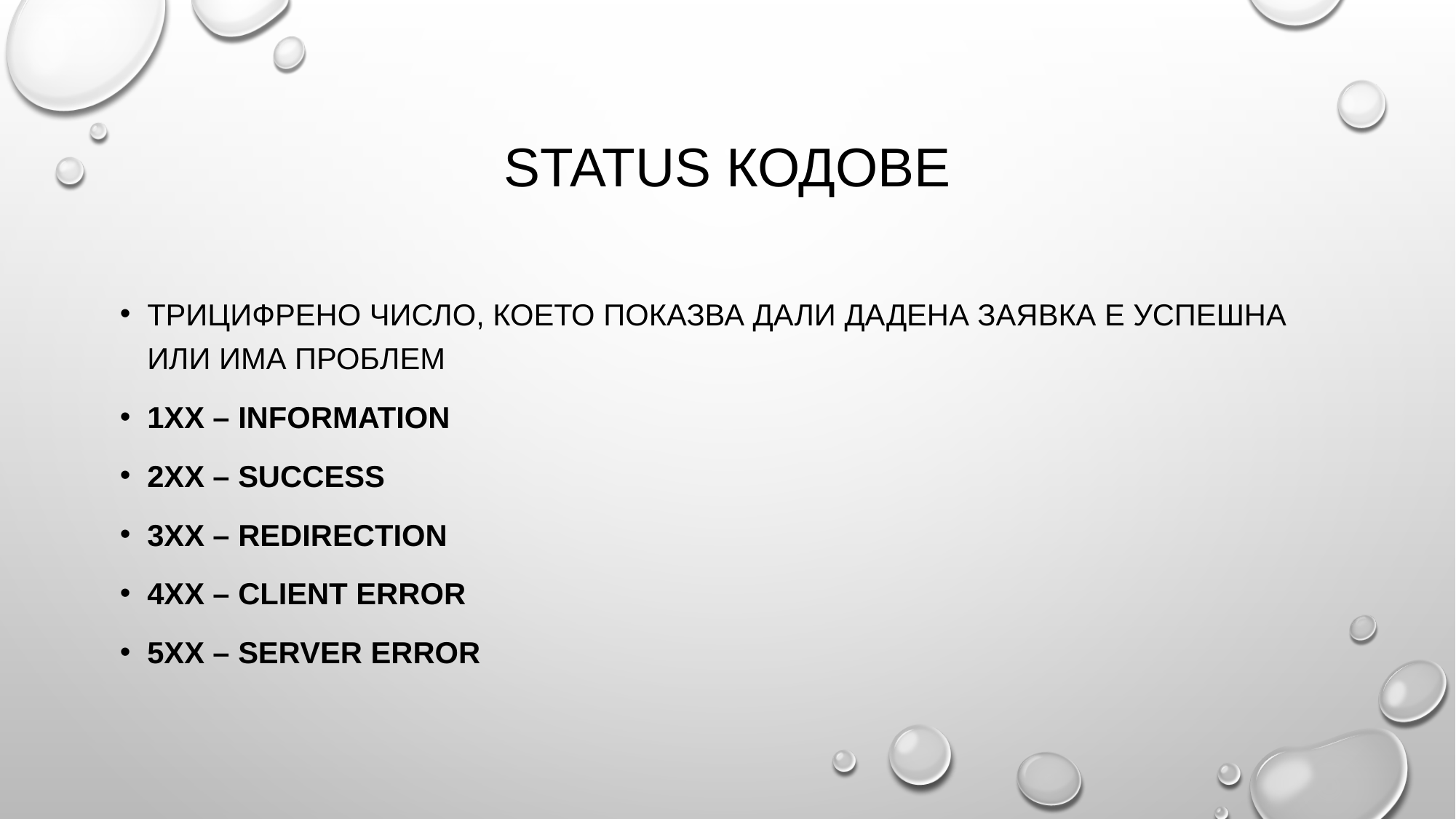

# Status кодове
Трицифрено число, което показва дали дадена заявка е успешна или има проблем
1xx – Information
2xx – Success
3xx – Redirection
4xx – Client Error
5xx – Server Error